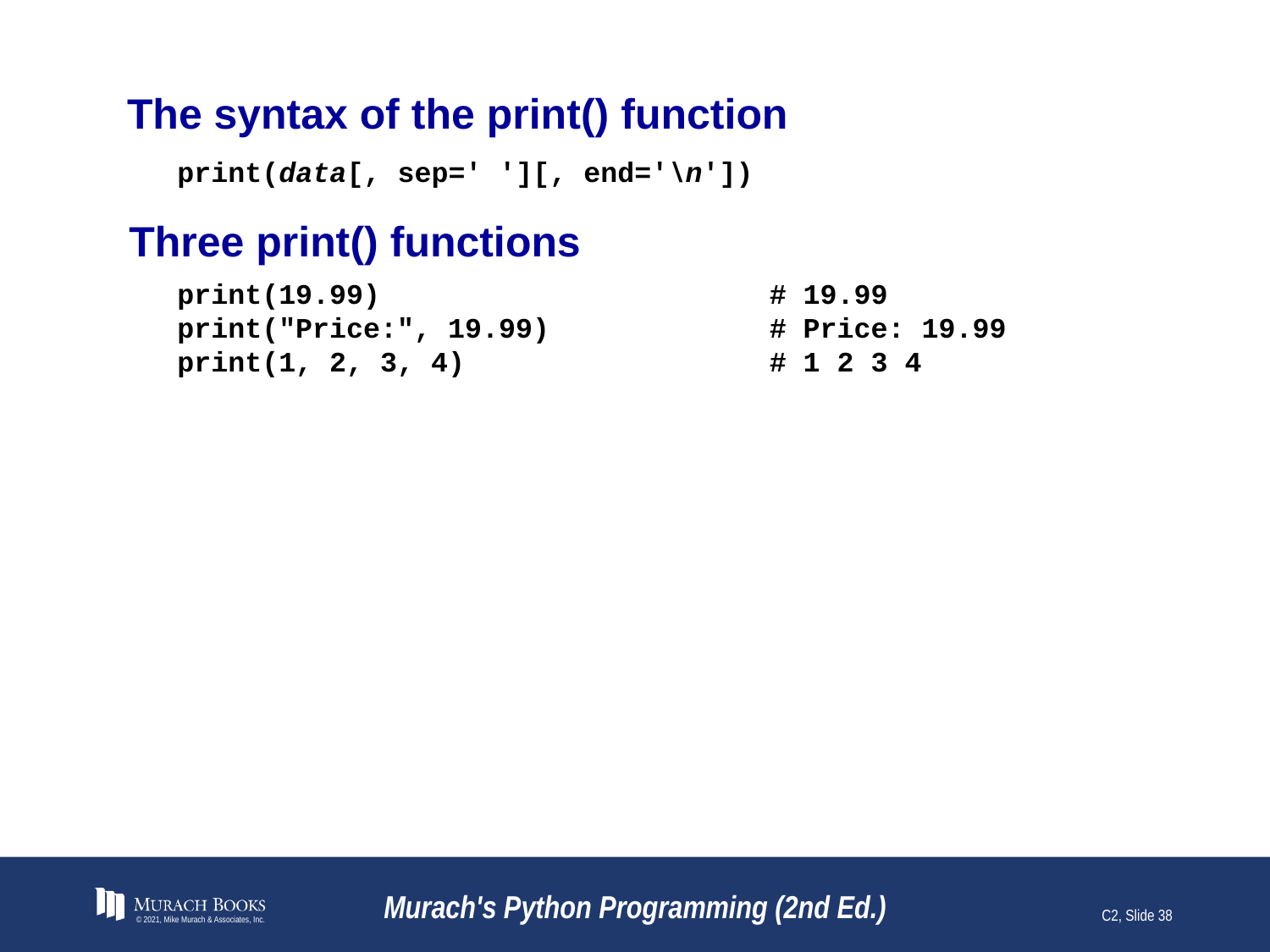

# The syntax of the print() function
print(data[, sep=' '][, end='\n'])
Three print() functions
print(19.99)                       # 19.99
print("Price:", 19.99)             # Price: 19.99
print(1, 2, 3, 4)                  # 1 2 3 4

© 2021, Mike Murach & Associates, Inc.
Murach's Python Programming (2nd Ed.)

C2, Slide 38